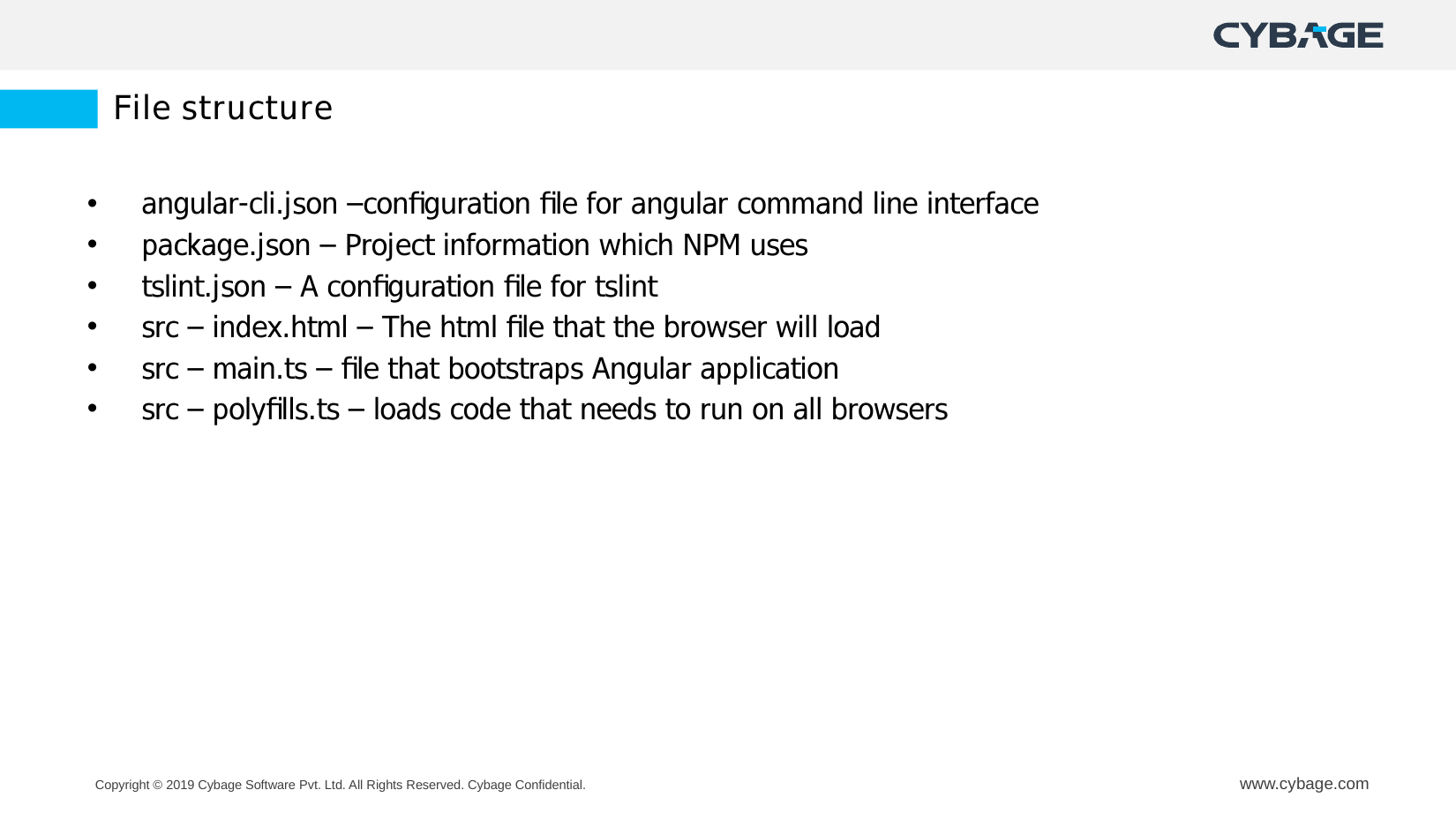

# File structure
angular-cli.json –configuration file for angular command line interface
package.json – Project information which NPM uses
tslint.json – A configuration file for tslint
src – index.html – The html file that the browser will load
src – main.ts – file that bootstraps Angular application
src – polyfills.ts – loads code that needs to run on all browsers